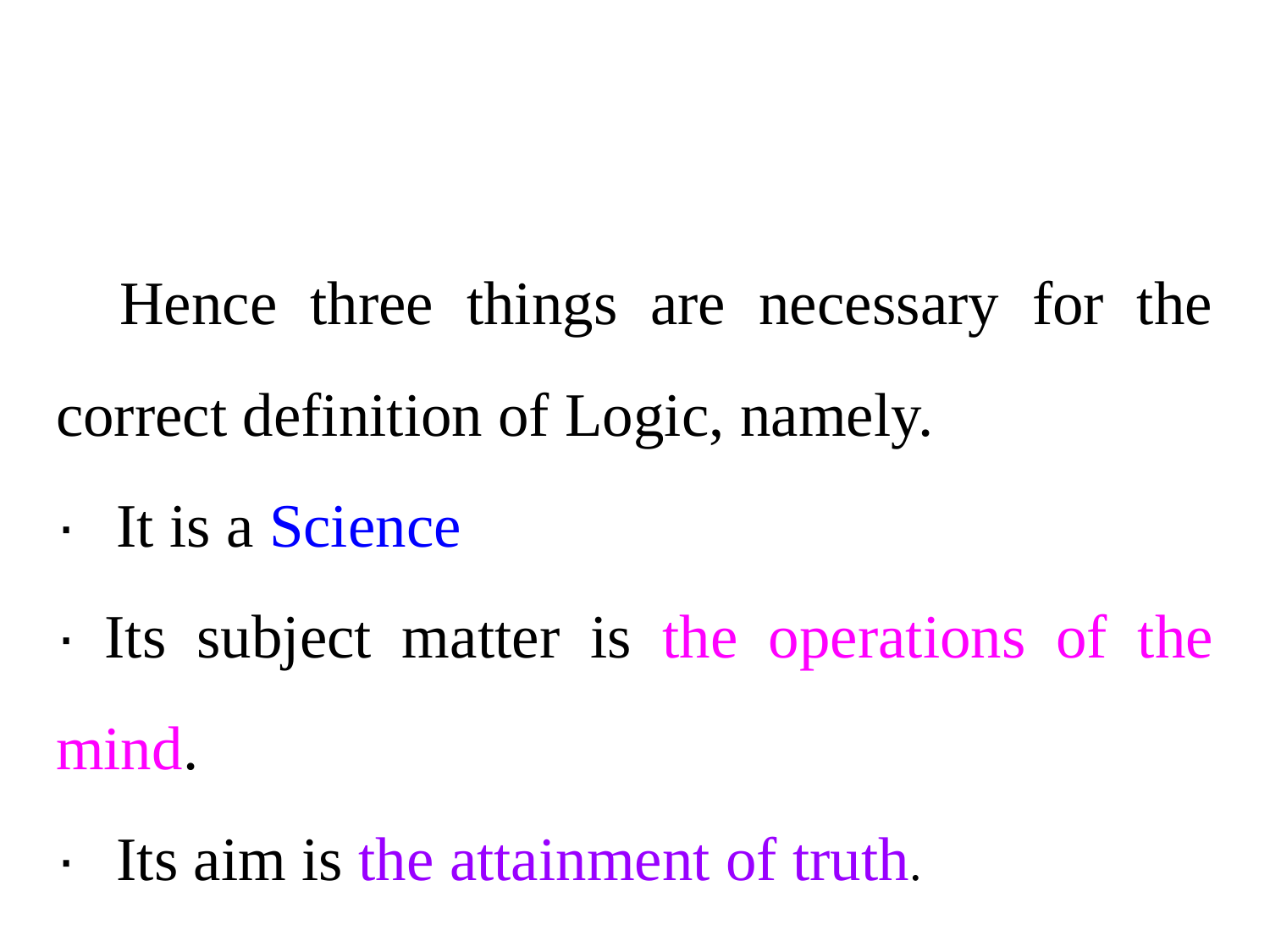

#
Hence three things are necessary for the correct definition of Logic, namely.
·   It is a Science
· Its subject matter is the operations of the mind.
·   Its aim is the attainment of truth.